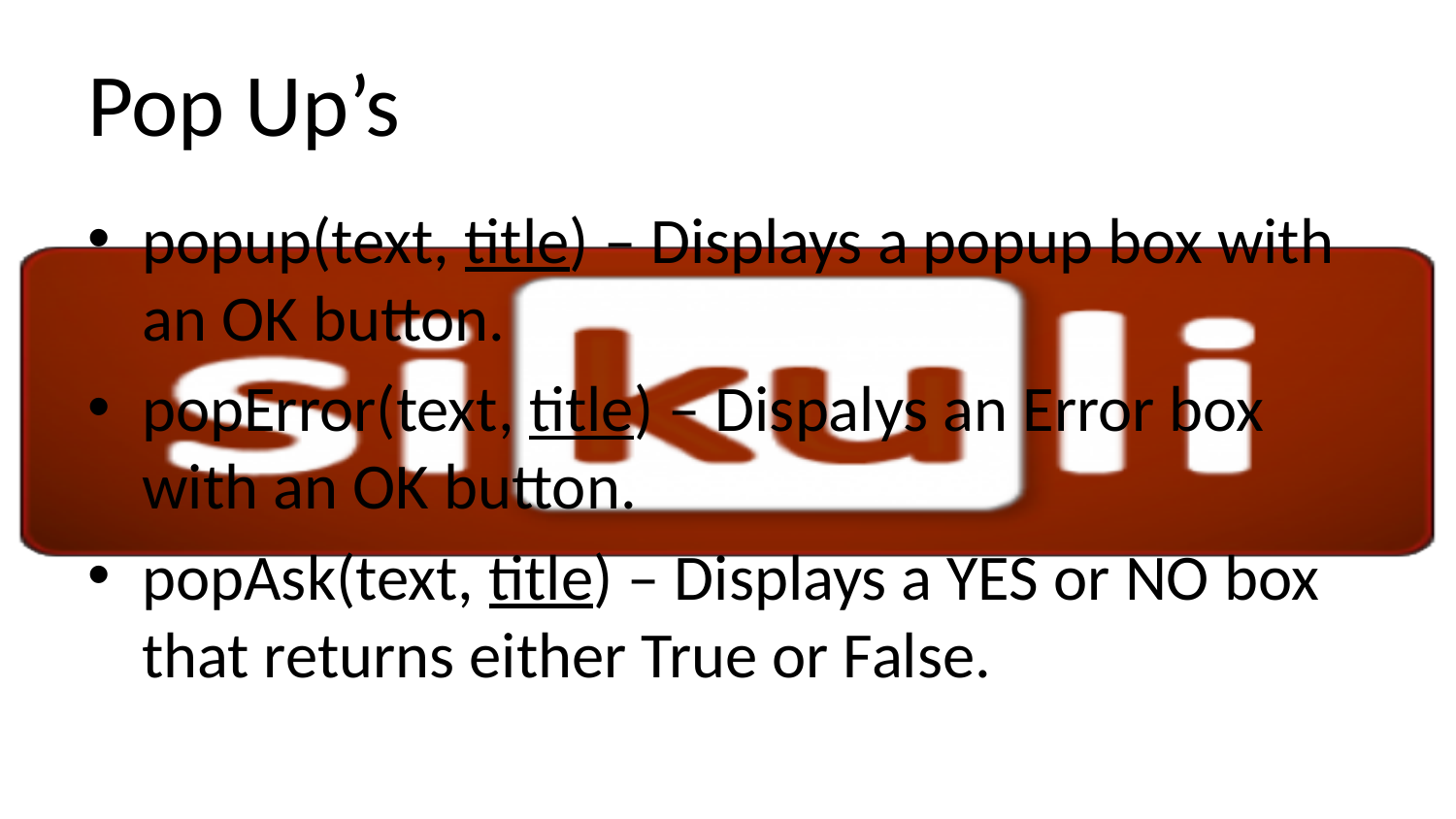

# Pop Up’s
popup(text, title) – Displays a popup box with an OK button.
popError(text, title) – Dispalys an Error box with an OK button.
popAsk(text, title) – Displays a YES or NO box that returns either True or False.